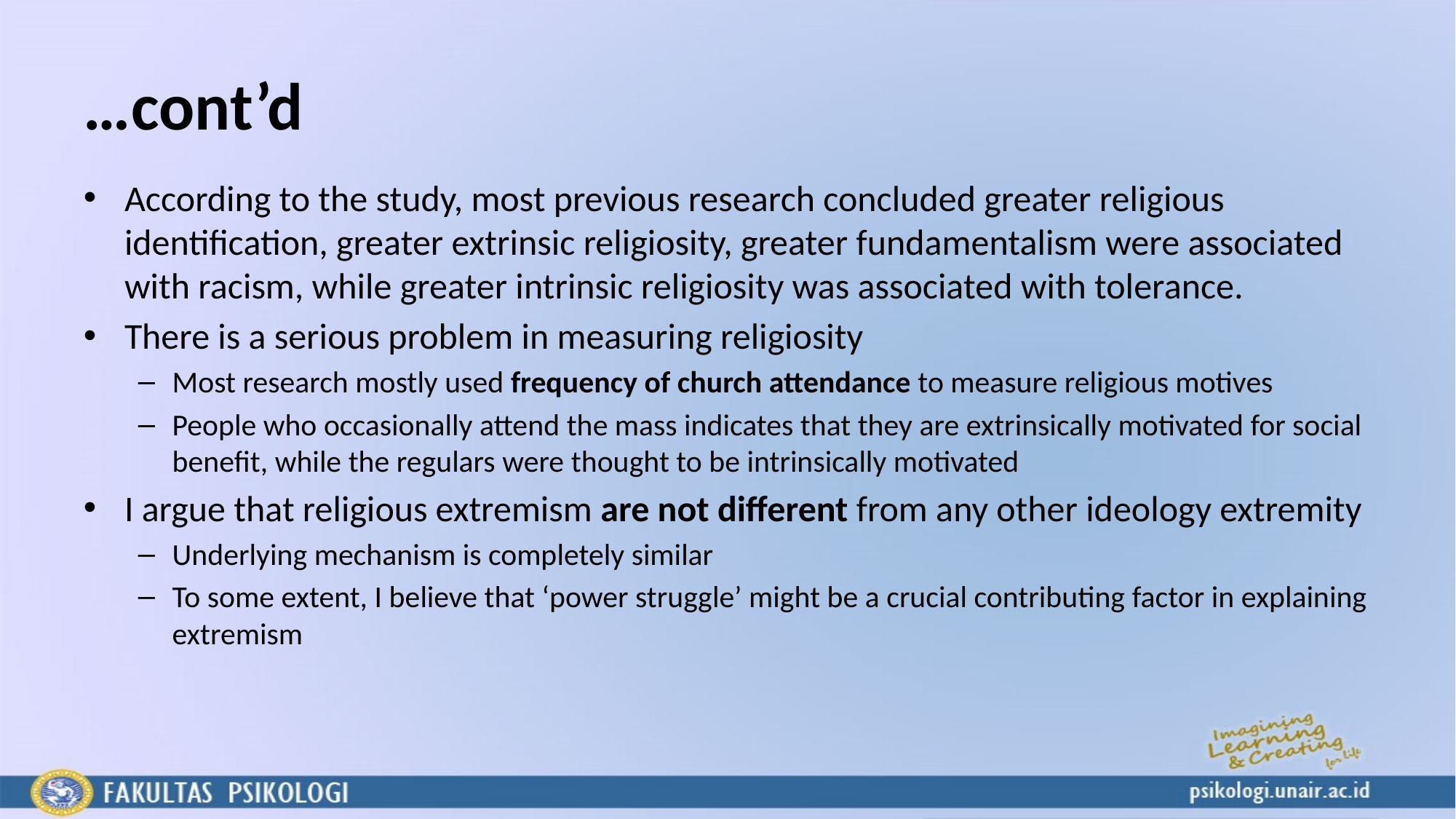

# …cont’d
According to the study, most previous research concluded greater religious identification, greater extrinsic religiosity, greater fundamentalism were associated with racism, while greater intrinsic religiosity was associated with tolerance.
There is a serious problem in measuring religiosity
Most research mostly used frequency of church attendance to measure religious motives
People who occasionally attend the mass indicates that they are extrinsically motivated for social benefit, while the regulars were thought to be intrinsically motivated
I argue that religious extremism are not different from any other ideology extremity
Underlying mechanism is completely similar
To some extent, I believe that ‘power struggle’ might be a crucial contributing factor in explaining extremism